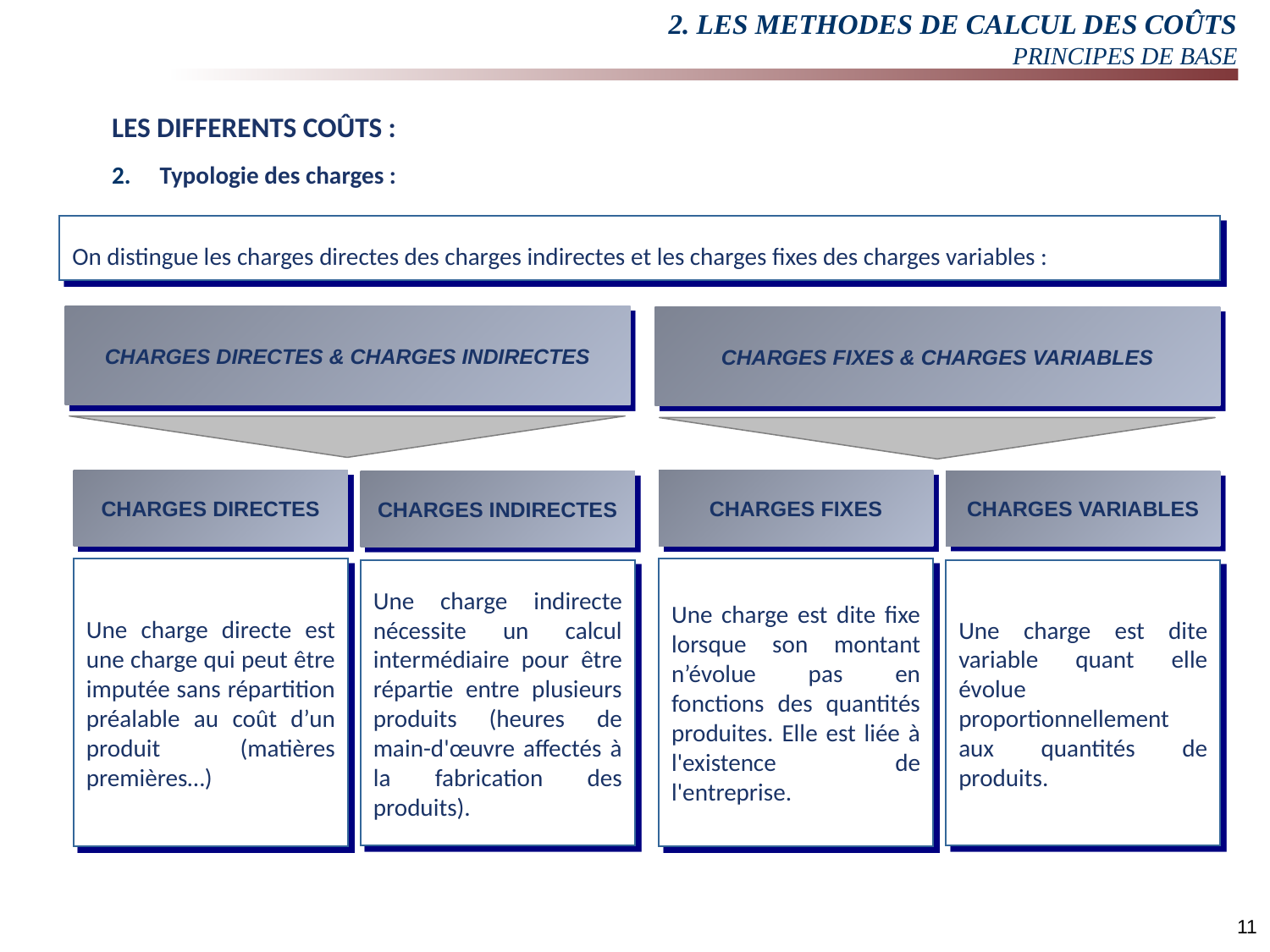

# 2. LES METHODES DE CALCUL DES COÛTS PRINCIPES DE BASE
LES DIFFERENTS COÛTS :
Typologie des charges :
On distingue les charges directes des charges indirectes et les charges fixes des charges variables :
CHARGES DIRECTES & CHARGES INDIRECTES
CHARGES FIXES & CHARGES VARIABLES

CHARGES FIXES
CHARGES DIRECTES
CHARGES VARIABLES
CHARGES INDIRECTES
Une charge est dite fixe lorsque son montant n’évolue pas en fonctions des quantités produites. Elle est liée à l'existence de l'entreprise.
Une charge directe est une charge qui peut être imputée sans répartition préalable au coût d’un produit (matières premières…)
Une charge est dite variable quant elle évolue proportionnellement  aux quantités de produits.
Une charge indirecte nécessite un calcul intermédiaire pour être répartie entre plusieurs produits (heures de main-d'œuvre affectés à la fabrication des produits).
11